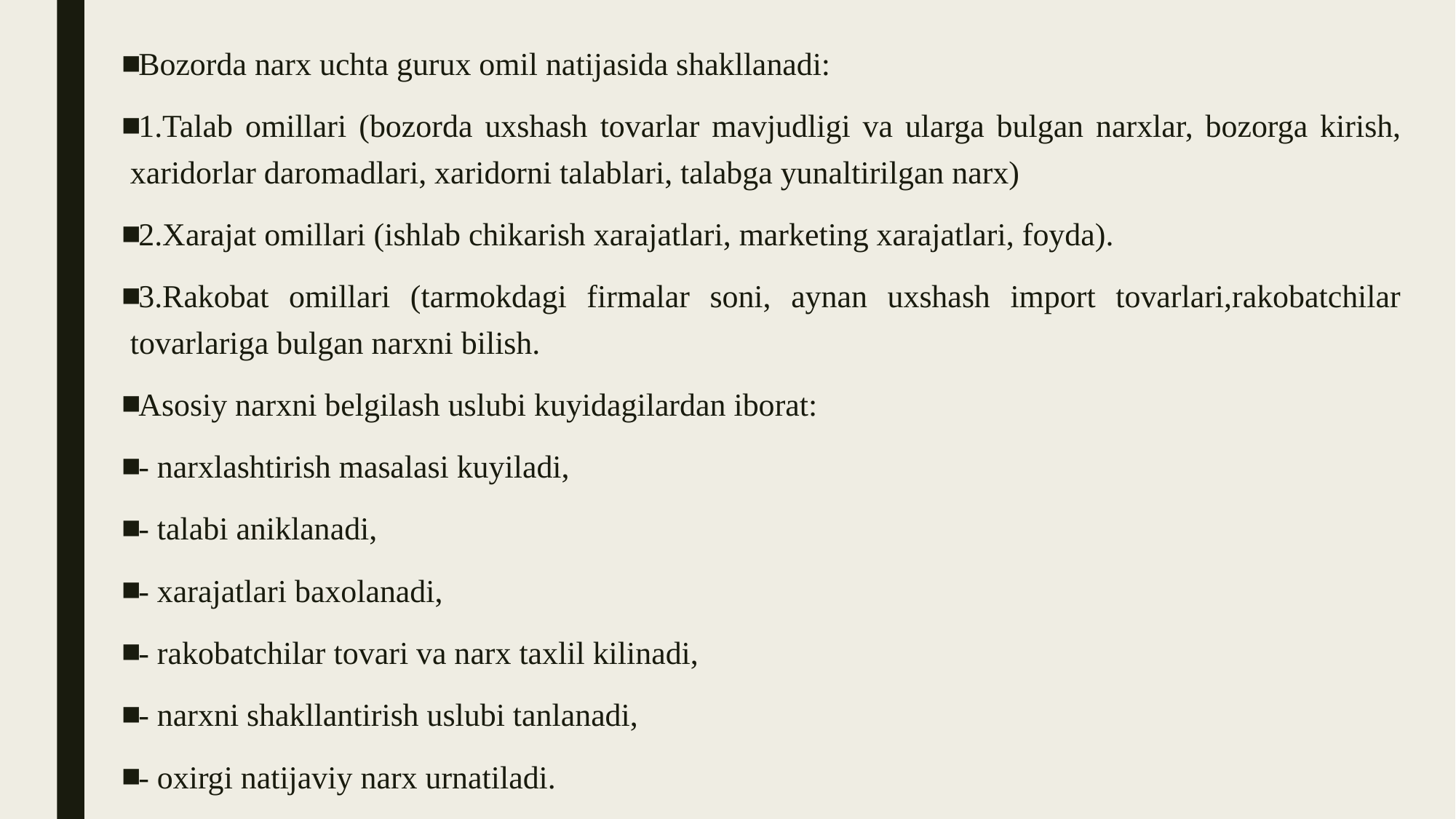

Bozorda narx uchta gurux omil natijasida shakllanadi:
1.Talab omillari (bozorda uxshash tovarlar mavjudligi va ularga bulgan narxlar, bozorga kirish, xaridorlar daromadlari, xaridorni talablari, talabga yunaltirilgan narx)
2.Xarajat omillari (ishlab chikarish xarajatlari, marketing xarajatlari, foyda).
3.Rakobat omillari (tarmokdagi firmalar soni, aynan uxshash import tovarlari,rakobatchilar tovarlariga bulgan narxni bilish.
Asosiy narxni belgilash uslubi kuyidagilardan iborat:
- narxlashtirish masalasi kuyiladi,
- talabi aniklanadi,
- xarajatlari baxolanadi,
- rakobatchilar tovari va narx taxlil kilinadi,
- narxni shakllantirish uslubi tanlanadi,
- oxirgi natijaviy narx urnatiladi.